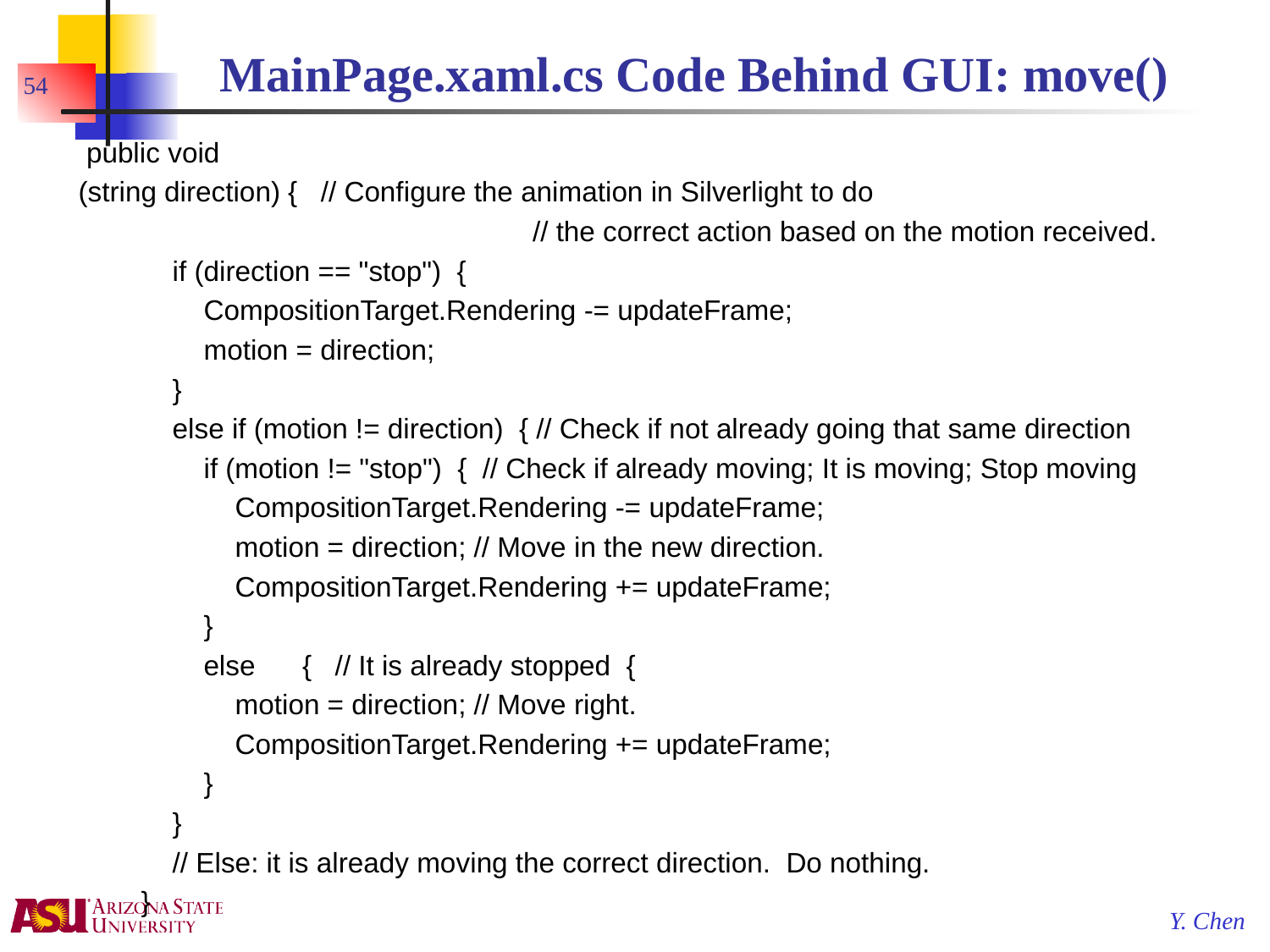

# MainPage.xaml.cs Code Behind GUI: move()
54
 public void
(string direction) {   // Configure the animation in Silverlight to do
                                                          // the correct action based on the motion received.
            if (direction == "stop")  {
                CompositionTarget.Rendering -= updateFrame;
                motion = direction;
            }
            else if (motion != direction)  { // Check if not already going that same direction
                if (motion != "stop")  {  // Check if already moving; It is moving; Stop moving
                    CompositionTarget.Rendering -= updateFrame;
                    motion = direction; // Move in the new direction.
                    CompositionTarget.Rendering += updateFrame;
                }
                else      {   // It is already stopped  {
                    motion = direction; // Move right.
                    CompositionTarget.Rendering += updateFrame;
                }
            }
            // Else: it is already moving the correct direction.  Do nothing.
        }